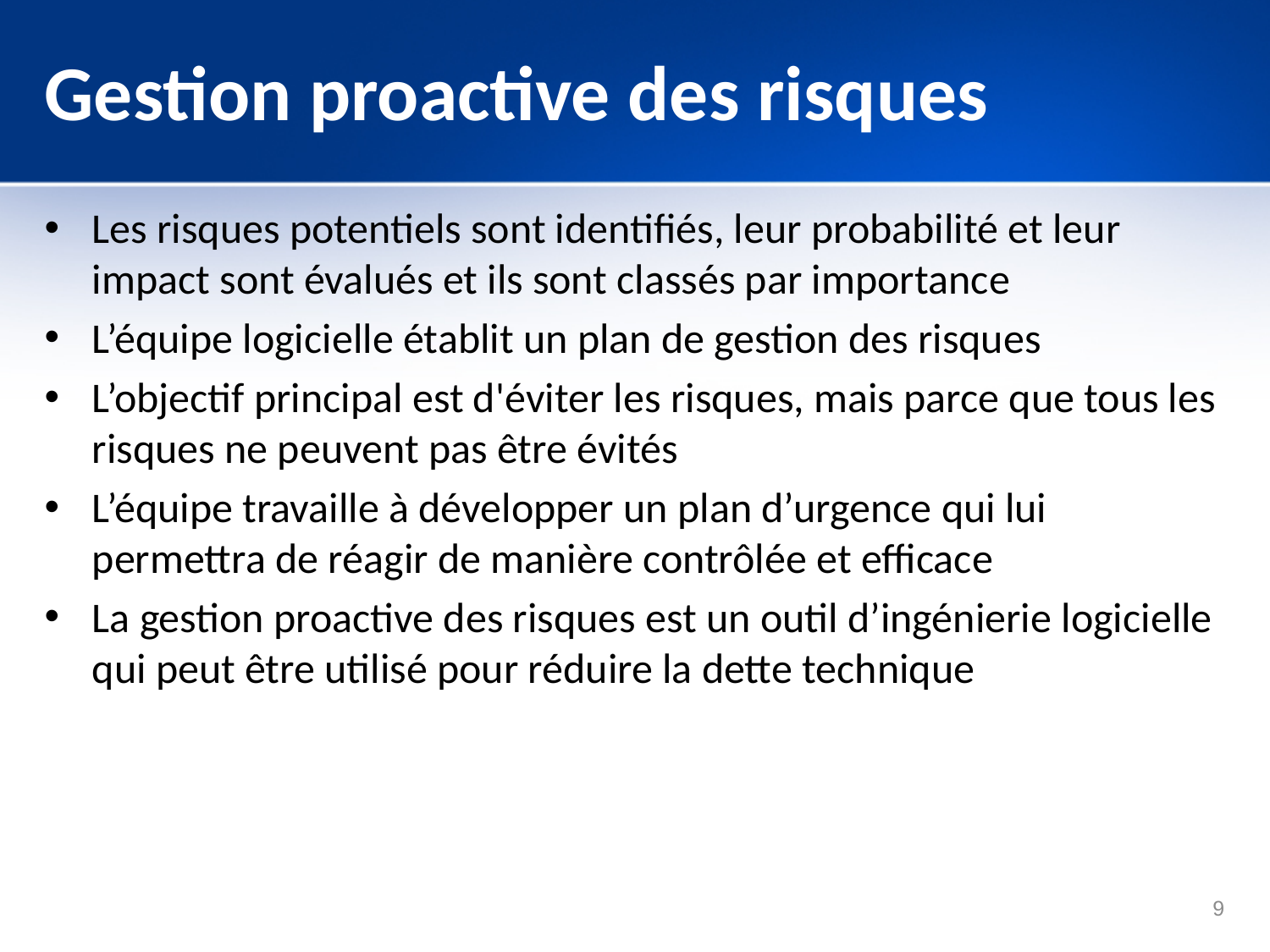

# Gestion proactive des risques

Les risques potentiels sont identifiés, leur probabilité et leur impact sont évalués et ils sont classés par importance
L’équipe logicielle établit un plan de gestion des risques
L’objectif principal est d'éviter les risques, mais parce que tous les risques ne peuvent pas être évités
L’équipe travaille à développer un plan d’urgence qui lui permettra de réagir de manière contrôlée et efficace
La gestion proactive des risques est un outil d’ingénierie logicielle qui peut être utilisé pour réduire la dette technique
9